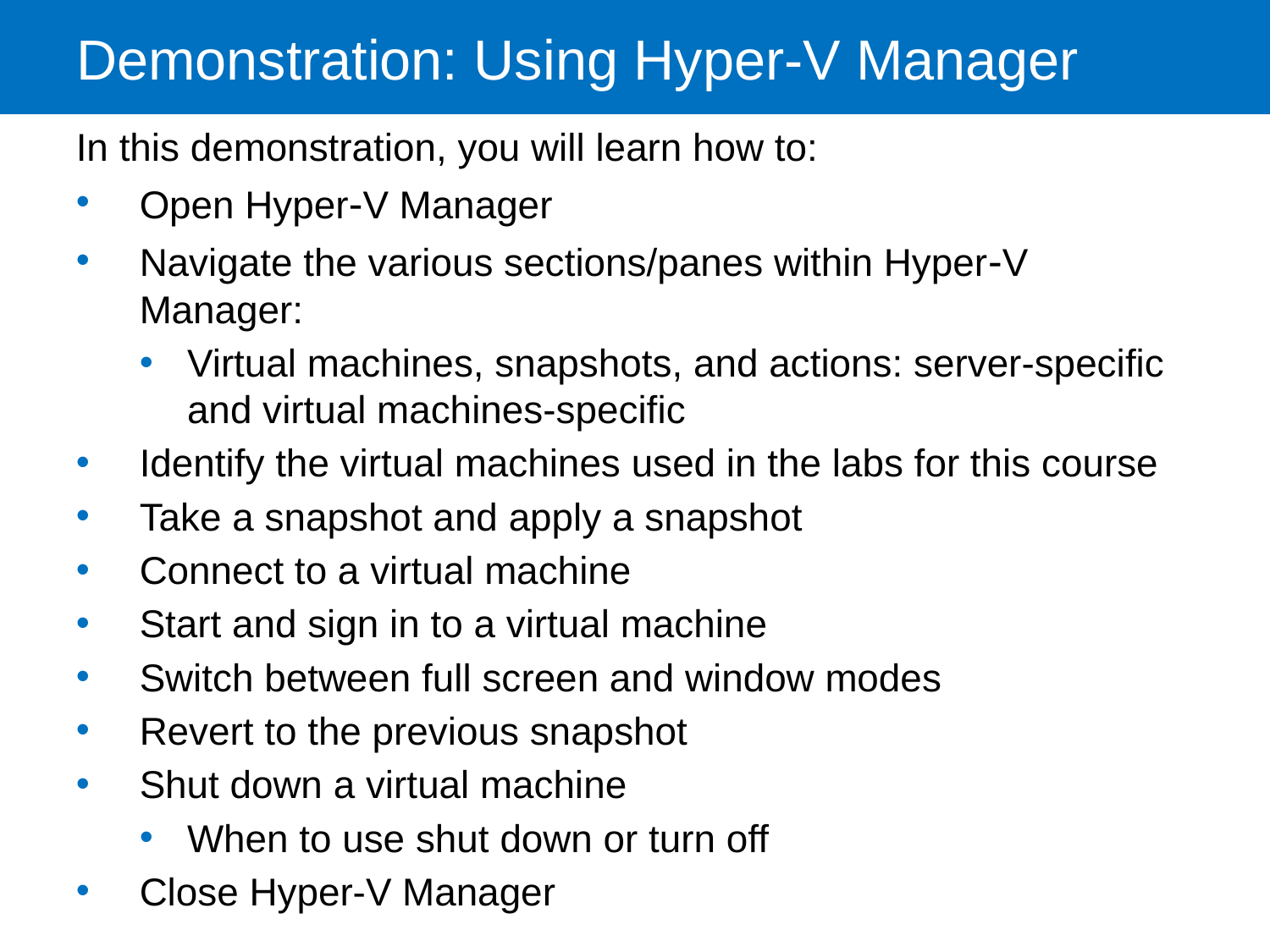

# Demonstration: Using Hyper-V Manager
In this demonstration, you will learn how to:
Open Hyper‑V Manager
Navigate the various sections/panes within Hyper‑V Manager:
Virtual machines, snapshots, and actions: server-specific and virtual machines-specific
Identify the virtual machines used in the labs for this course
Take a snapshot and apply a snapshot
Connect to a virtual machine
Start and sign in to a virtual machine
Switch between full screen and window modes
Revert to the previous snapshot
Shut down a virtual machine
When to use shut down or turn off
Close Hyper-V Manager